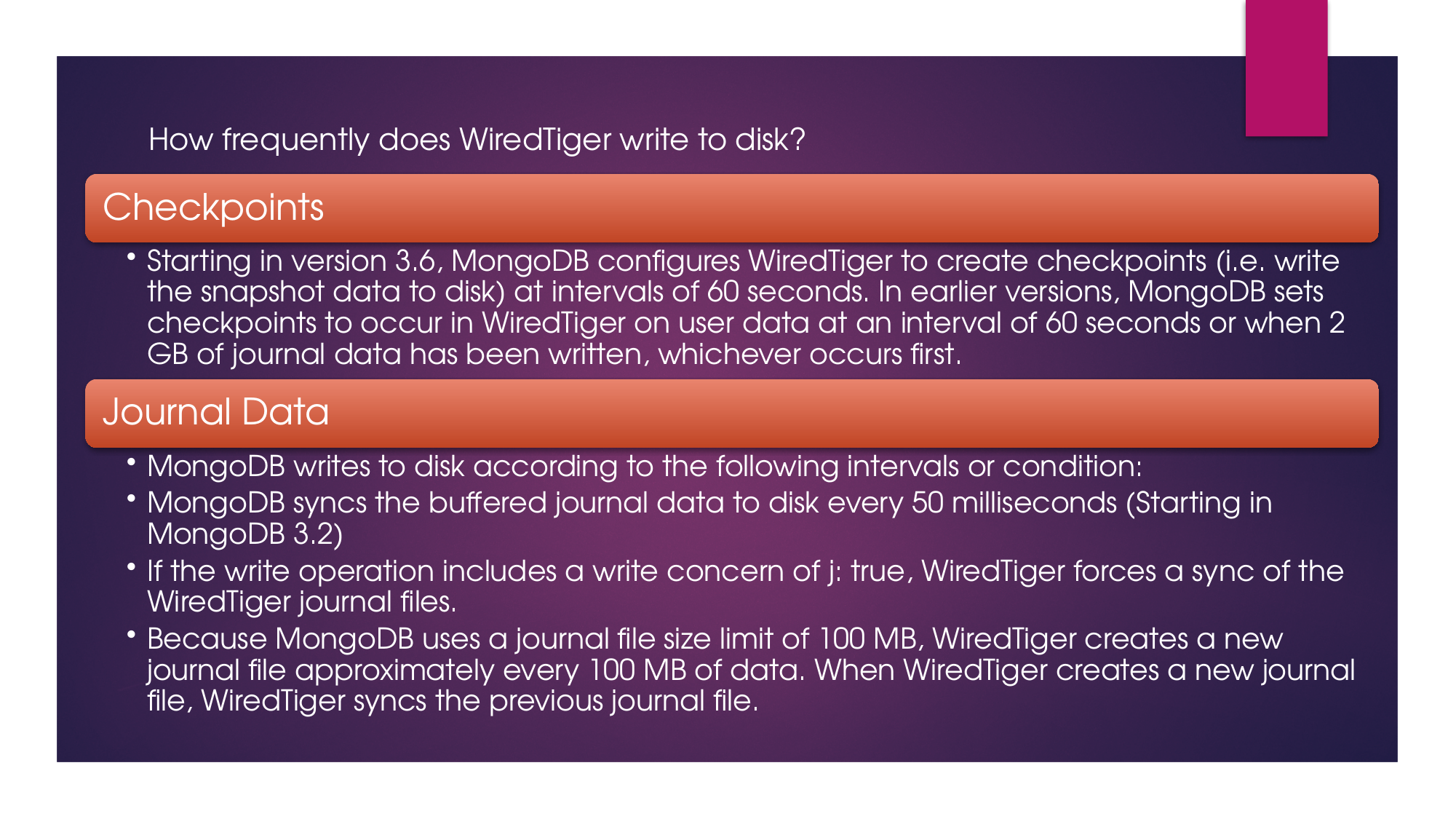

# How frequently does WiredTiger write to disk?
Checkpoints
Starting in version 3.6, MongoDB configures WiredTiger to create checkpoints (i.e. write the snapshot data to disk) at intervals of 60 seconds. In earlier versions, MongoDB sets checkpoints to occur in WiredTiger on user data at an interval of 60 seconds or when 2 GB of journal data has been written, whichever occurs first.
Journal Data
MongoDB writes to disk according to the following intervals or condition:
MongoDB syncs the buffered journal data to disk every 50 milliseconds (Starting in MongoDB 3.2)
If the write operation includes a write concern of j: true, WiredTiger forces a sync of the WiredTiger journal files.
Because MongoDB uses a journal file size limit of 100 MB, WiredTiger creates a new journal file approximately every 100 MB of data. When WiredTiger creates a new journal file, WiredTiger syncs the previous journal file.